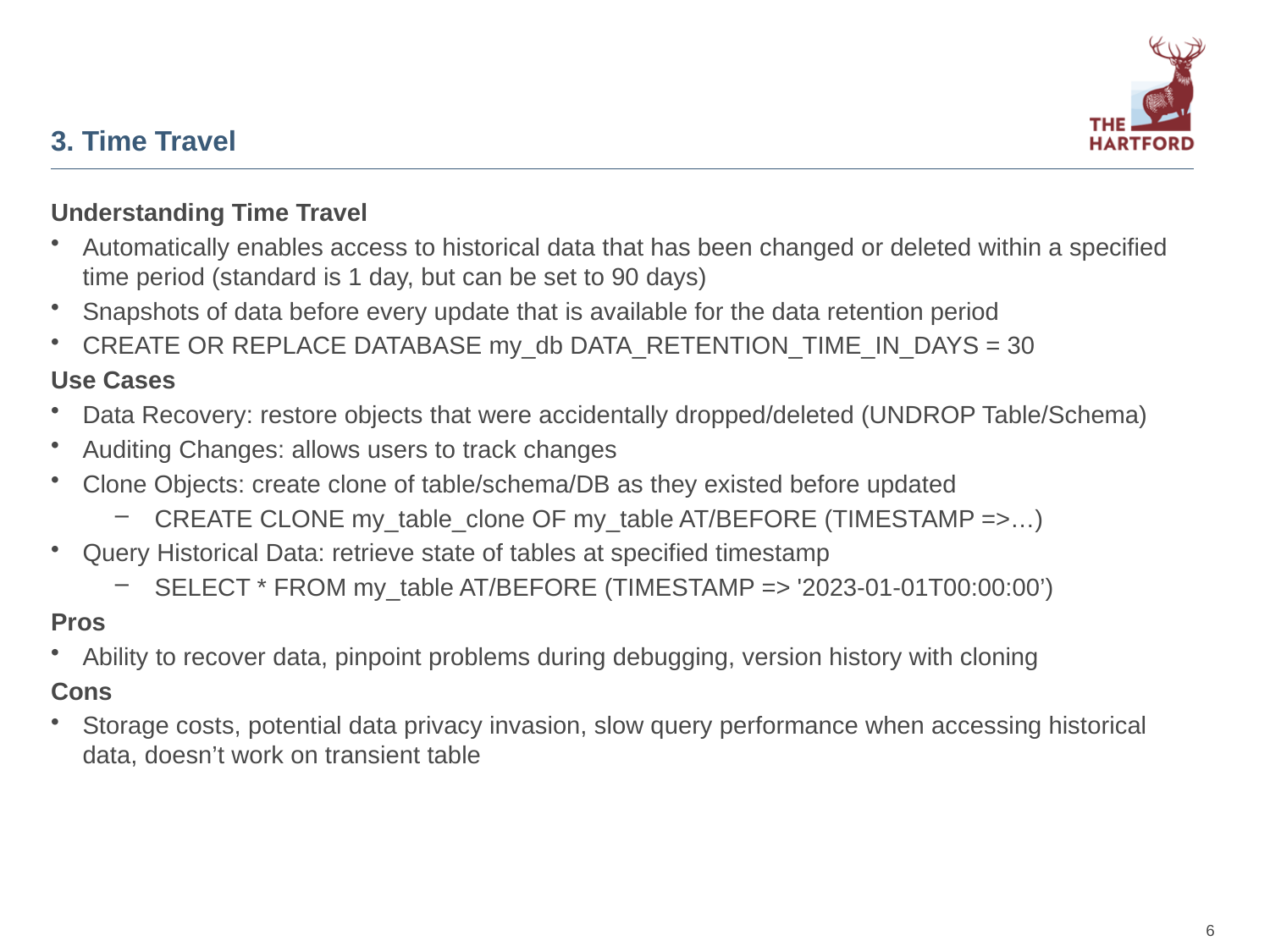

# 3. Time Travel
Understanding Time Travel
Automatically enables access to historical data that has been changed or deleted within a specified time period (standard is 1 day, but can be set to 90 days)
Snapshots of data before every update that is available for the data retention period
CREATE OR REPLACE DATABASE my_db DATA_RETENTION_TIME_IN_DAYS = 30
Use Cases
Data Recovery: restore objects that were accidentally dropped/deleted (UNDROP Table/Schema)
Auditing Changes: allows users to track changes
Clone Objects: create clone of table/schema/DB as they existed before updated
CREATE CLONE my_table_clone OF my_table AT/BEFORE (TIMESTAMP =>…)
Query Historical Data: retrieve state of tables at specified timestamp
SELECT * FROM my_table AT/BEFORE (TIMESTAMP => '2023-01-01T00:00:00’)
Pros
Ability to recover data, pinpoint problems during debugging, version history with cloning
Cons
Storage costs, potential data privacy invasion, slow query performance when accessing historical data, doesn’t work on transient table

6